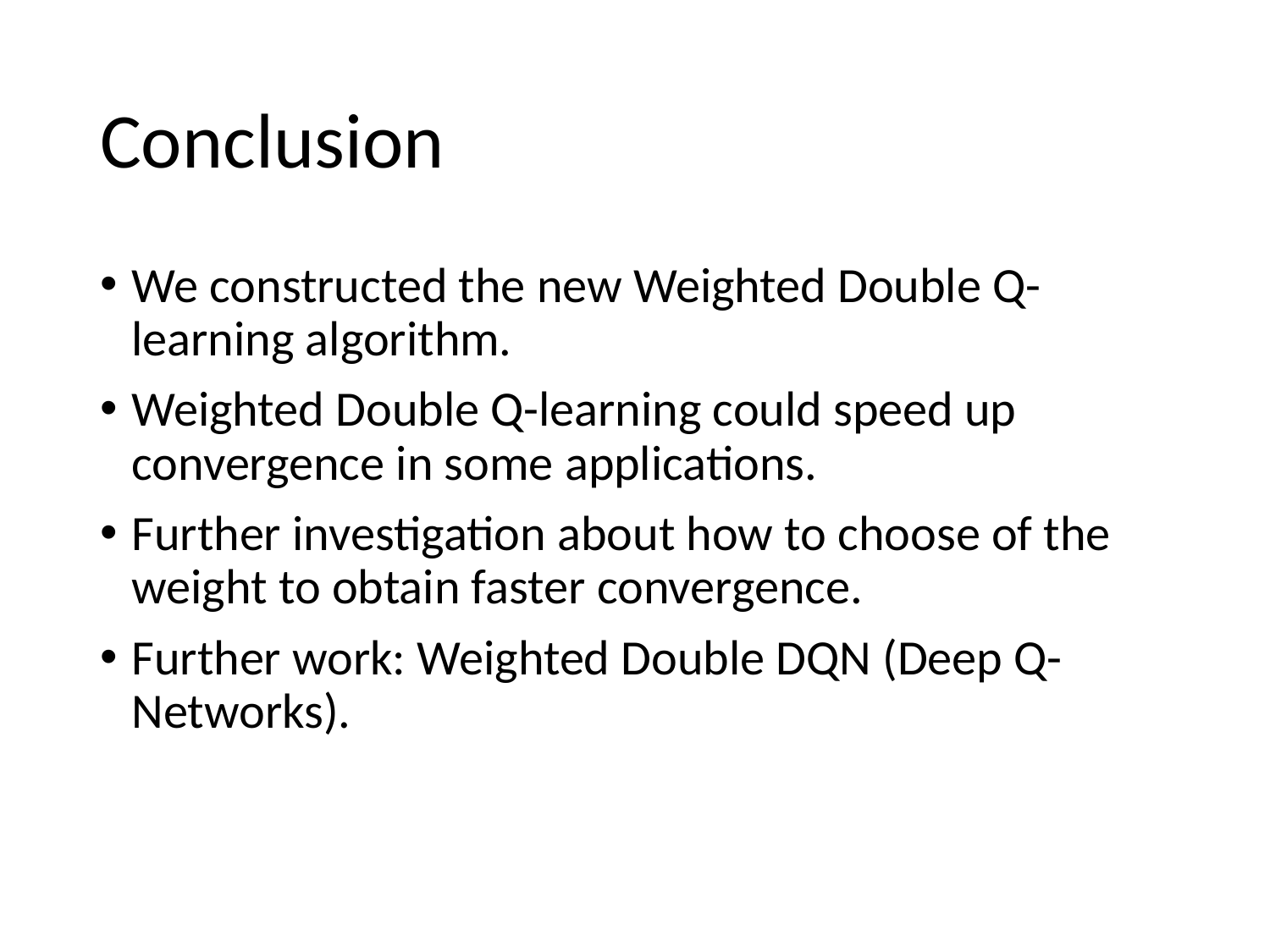

# Conclusion
We constructed the new Weighted Double Q-learning algorithm.
Weighted Double Q-learning could speed up convergence in some applications.
Further investigation about how to choose of the weight to obtain faster convergence.
Further work: Weighted Double DQN (Deep Q-Networks).